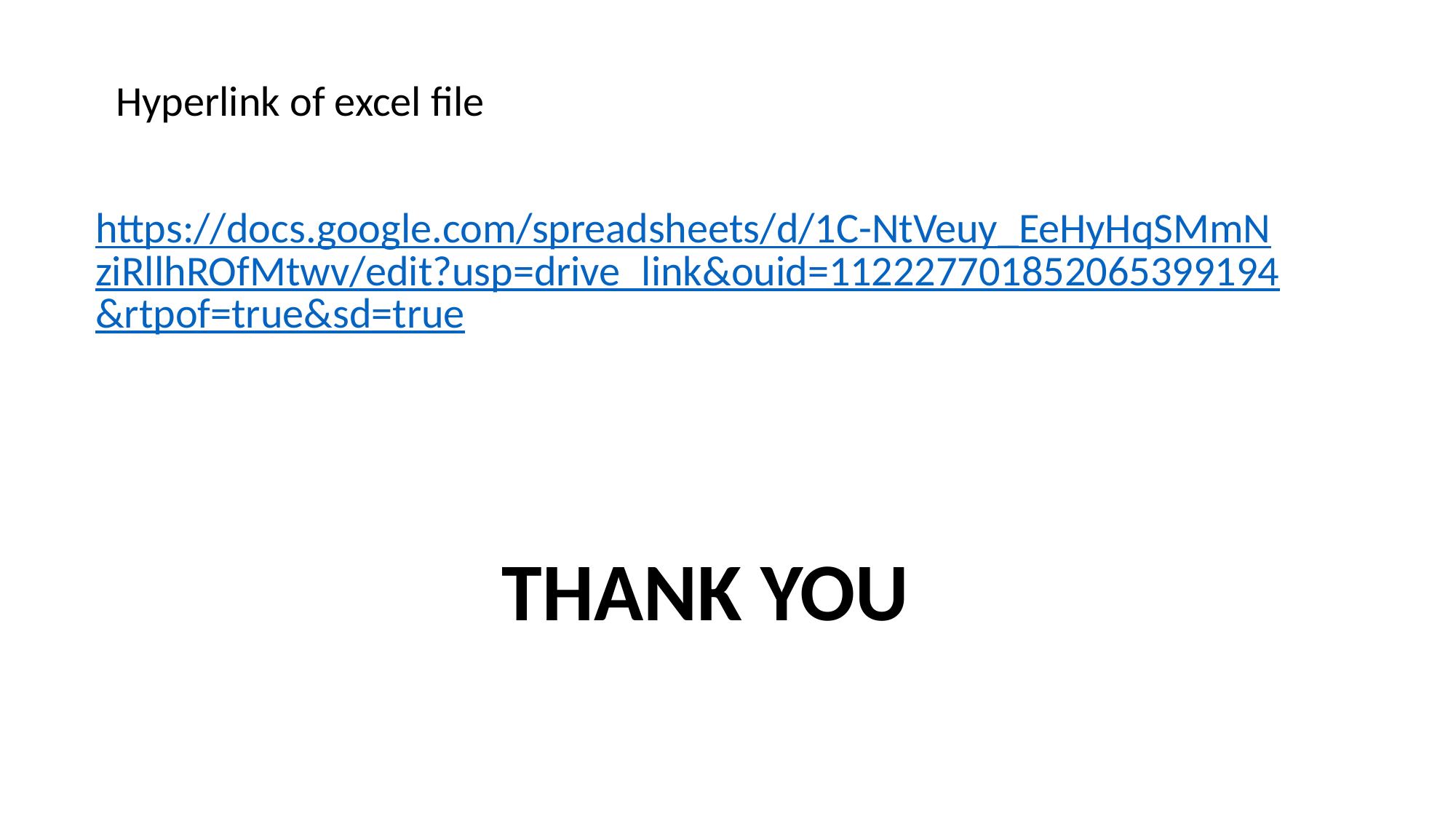

Hyperlink of excel file
https://docs.google.com/spreadsheets/d/1C-NtVeuy_EeHyHqSMmNziRllhROfMtwv/edit?usp=drive_link&ouid=112227701852065399194&rtpof=true&sd=true
THANK YOU